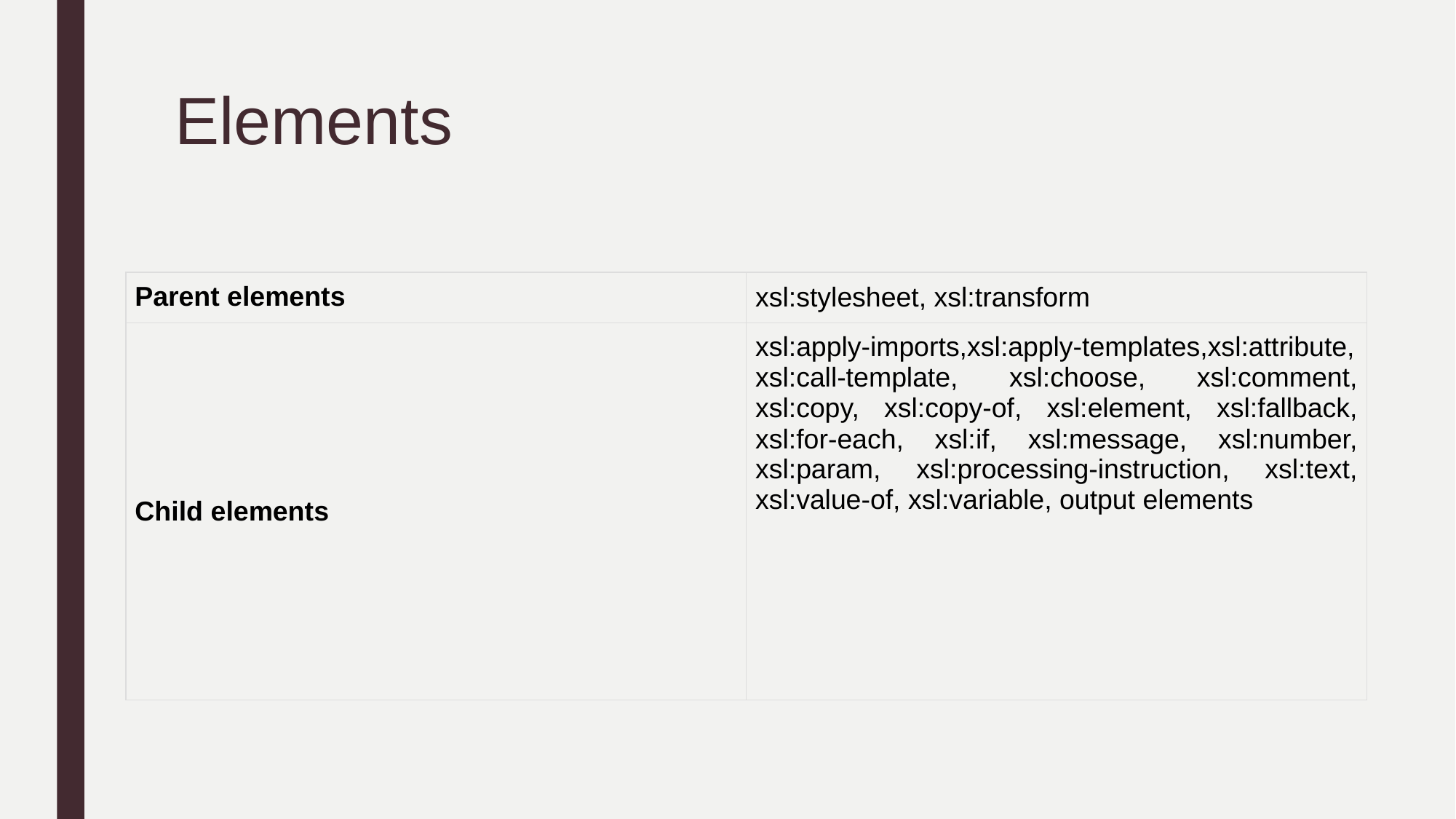

# Elements
| Parent elements | xsl:stylesheet, xsl:transform |
| --- | --- |
| Child elements | xsl:apply-imports,xsl:apply-templates,xsl:attribute, xsl:call-template, xsl:choose, xsl:comment, xsl:copy, xsl:copy-of, xsl:element, xsl:fallback, xsl:for-each, xsl:if, xsl:message, xsl:number, xsl:param, xsl:processing-instruction, xsl:text, xsl:value-of, xsl:variable, output elements |